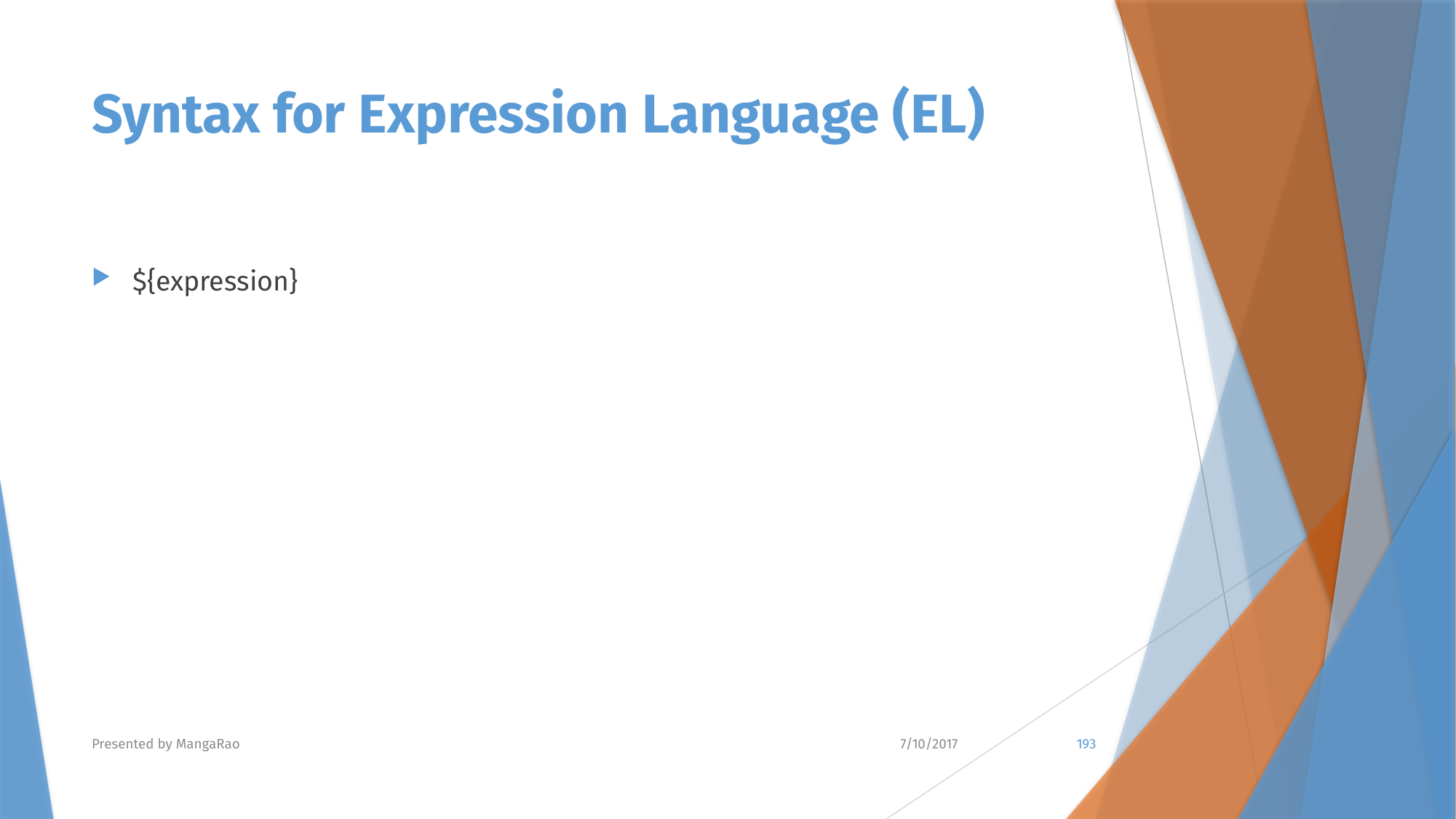

# Syntax for Expression Language (EL)
${expression}
Presented by MangaRao
7/10/2017
193